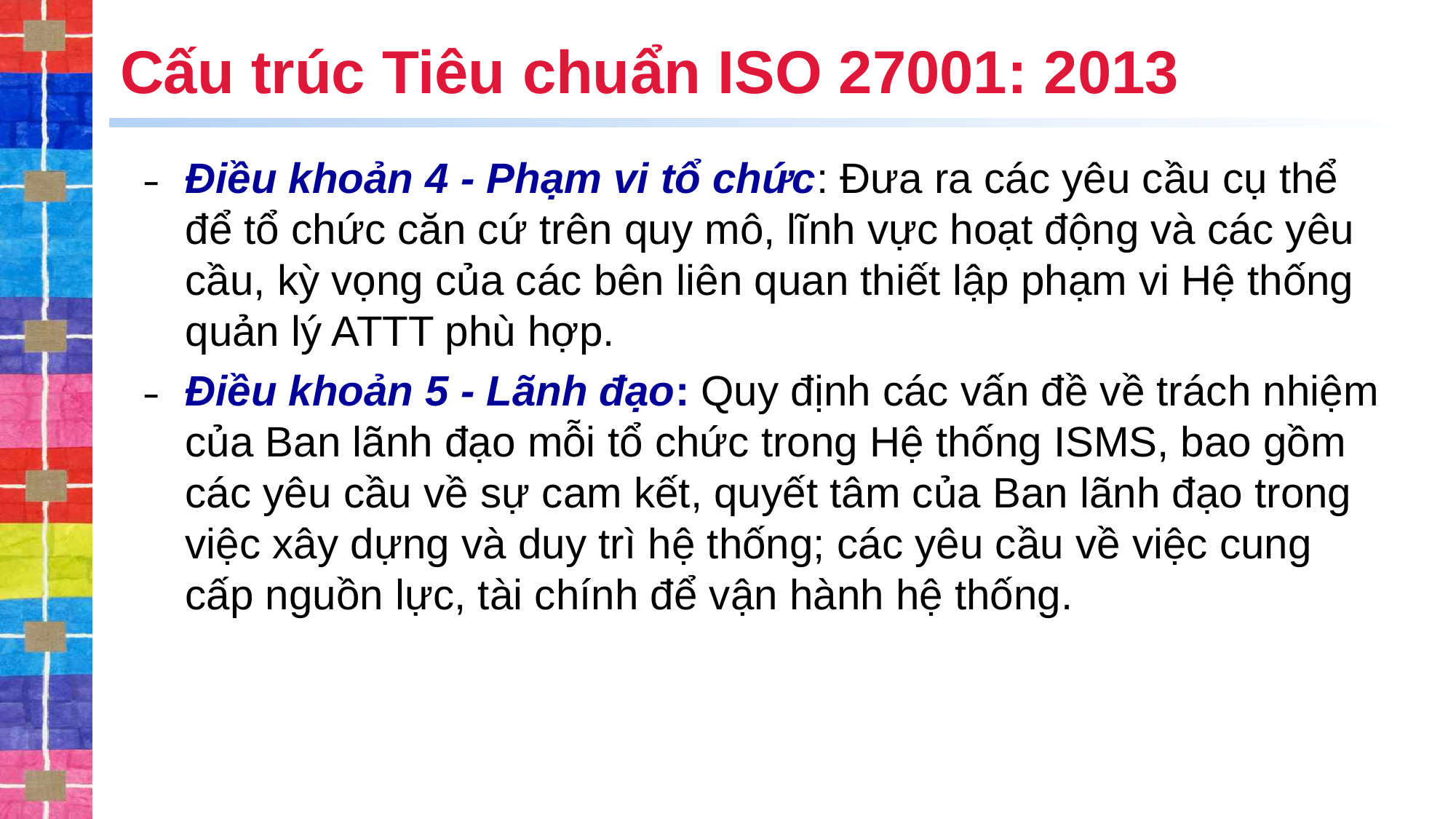

# Cấu trúc Tiêu chuẩn ISO 27001: 2013
Điều khoản 4 - Phạm vi tổ chức: Đưa ra các yêu cầu cụ thể để tổ chức căn cứ trên quy mô, lĩnh vực hoạt động và các yêu cầu, kỳ vọng của các bên liên quan thiết lập phạm vi Hệ thống quản lý ATTT phù hợp.
Điều khoản 5 - Lãnh đạo: Quy định các vấn đề về trách nhiệm của Ban lãnh đạo mỗi tổ chức trong Hệ thống ISMS, bao gồm các yêu cầu về sự cam kết, quyết tâm của Ban lãnh đạo trong việc xây dựng và duy trì hệ thống; các yêu cầu về việc cung cấp nguồn lực, tài chính để vận hành hệ thống.